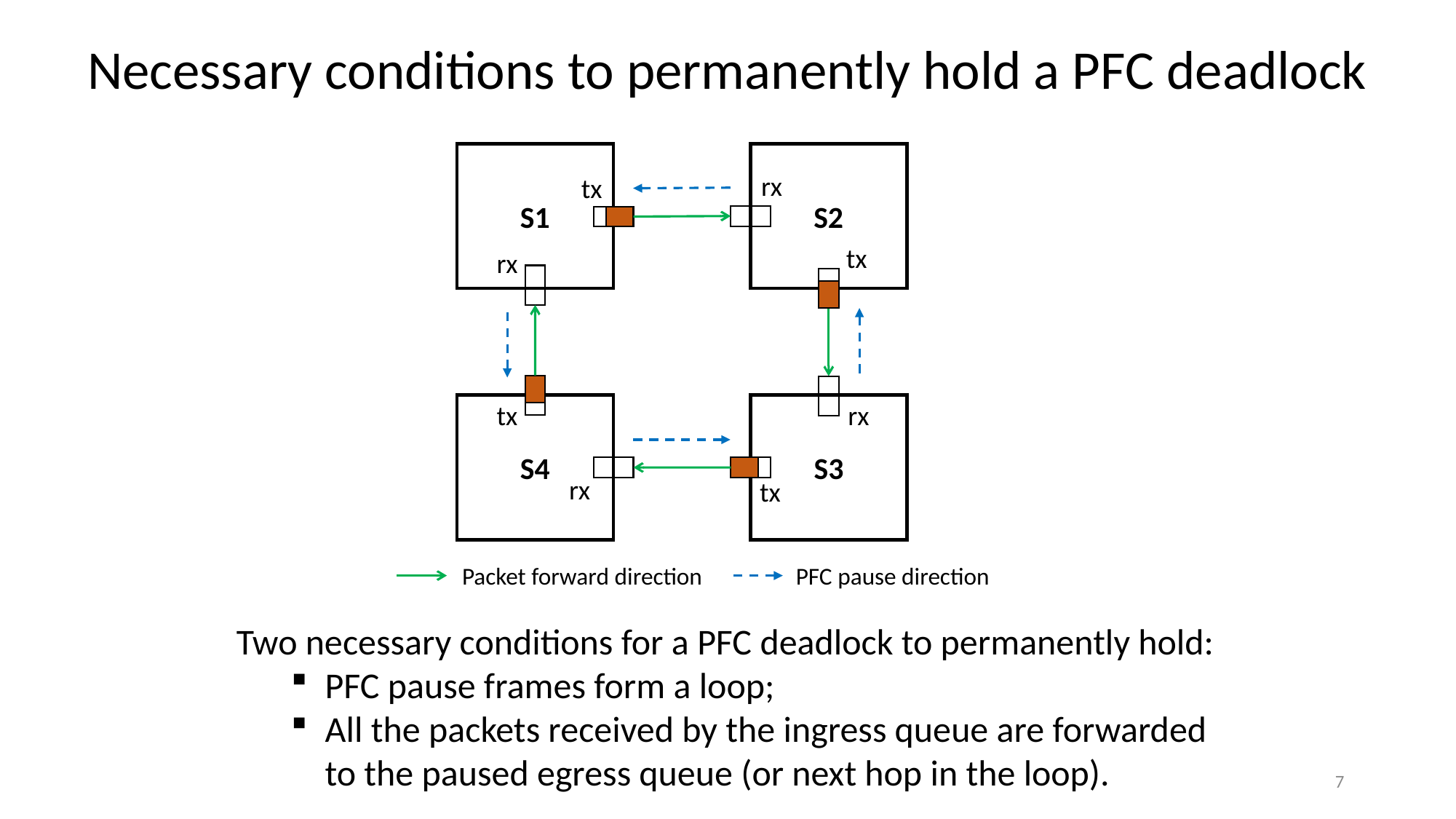

Necessary conditions to permanently hold a PFC deadlock
S1
S2
rx
tx

tx
rx

tx
rx
S4
S3

rx
tx
Packet forward direction
PFC pause direction
Two necessary conditions for a PFC deadlock to permanently hold:
PFC pause frames form a loop;
All the packets received by the ingress queue are forwarded to the paused egress queue (or next hop in the loop).
7